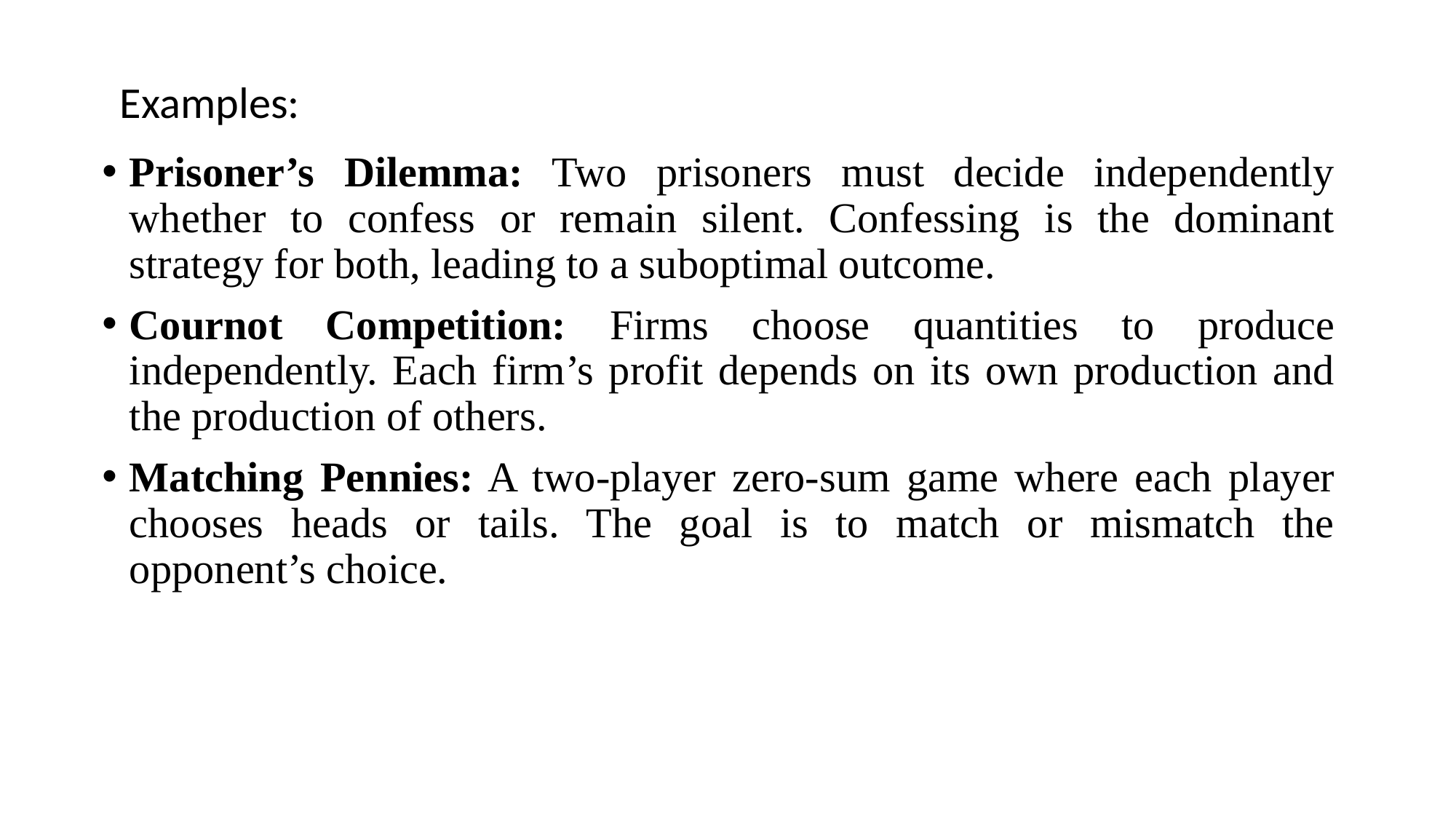

# Examples:
Prisoner’s Dilemma: Two prisoners must decide independently whether to confess or remain silent. Confessing is the dominant strategy for both, leading to a suboptimal outcome.
Cournot Competition: Firms choose quantities to produce independently. Each firm’s profit depends on its own production and the production of others.
Matching Pennies: A two-player zero-sum game where each player chooses heads or tails. The goal is to match or mismatch the opponent’s choice.